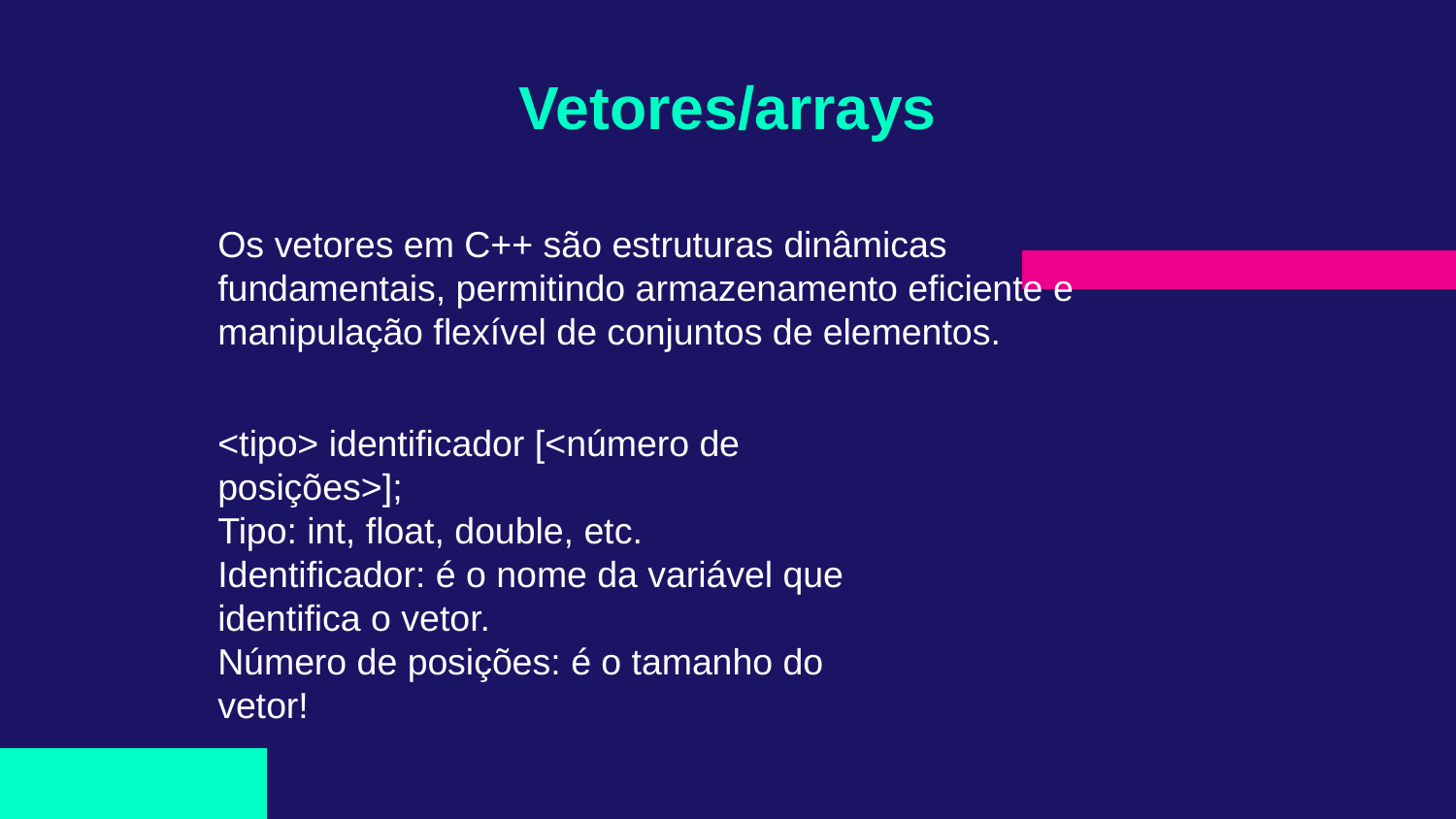

# Vetores/arrays
Os vetores em C++ são estruturas dinâmicas fundamentais, permitindo armazenamento eficiente e manipulação flexível de conjuntos de elementos.
<tipo> identificador [<número de posições>];
Tipo: int, float, double, etc.
Identificador: é o nome da variável que identifica o vetor.
Número de posições: é o tamanho do vetor!